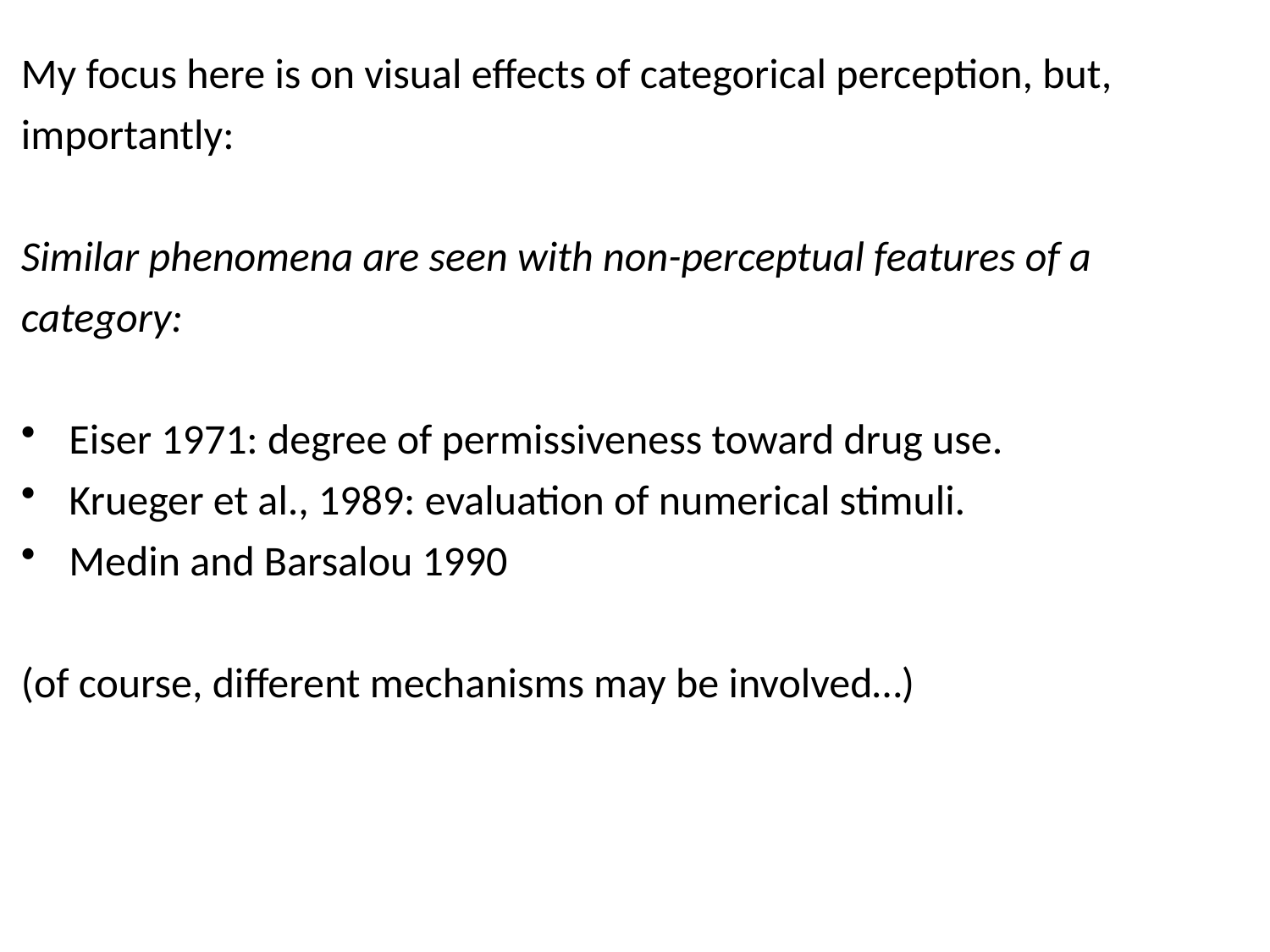

My focus here is on visual effects of categorical perception, but, importantly:

Similar phenomena are seen with non-perceptual features of a category:

Eiser 1971: degree of permissiveness toward drug use.
Krueger et al., 1989: evaluation of numerical stimuli.
Medin and Barsalou 1990

(of course, different mechanisms may be involved…)